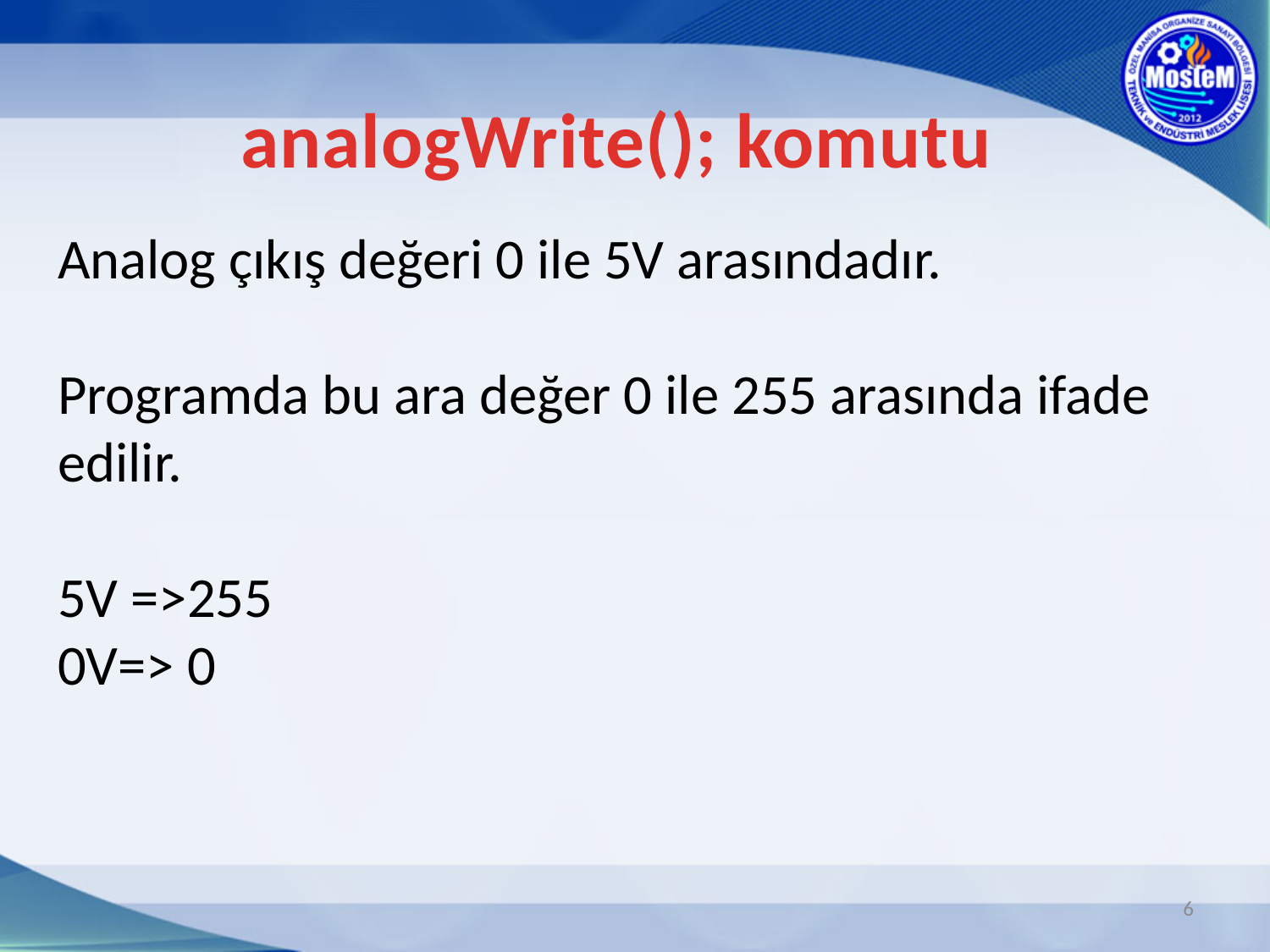

analogWrite(); komutu
Analog çıkış değeri 0 ile 5V arasındadır.
Programda bu ara değer 0 ile 255 arasında ifade edilir.
5V =>255
0V=> 0
6